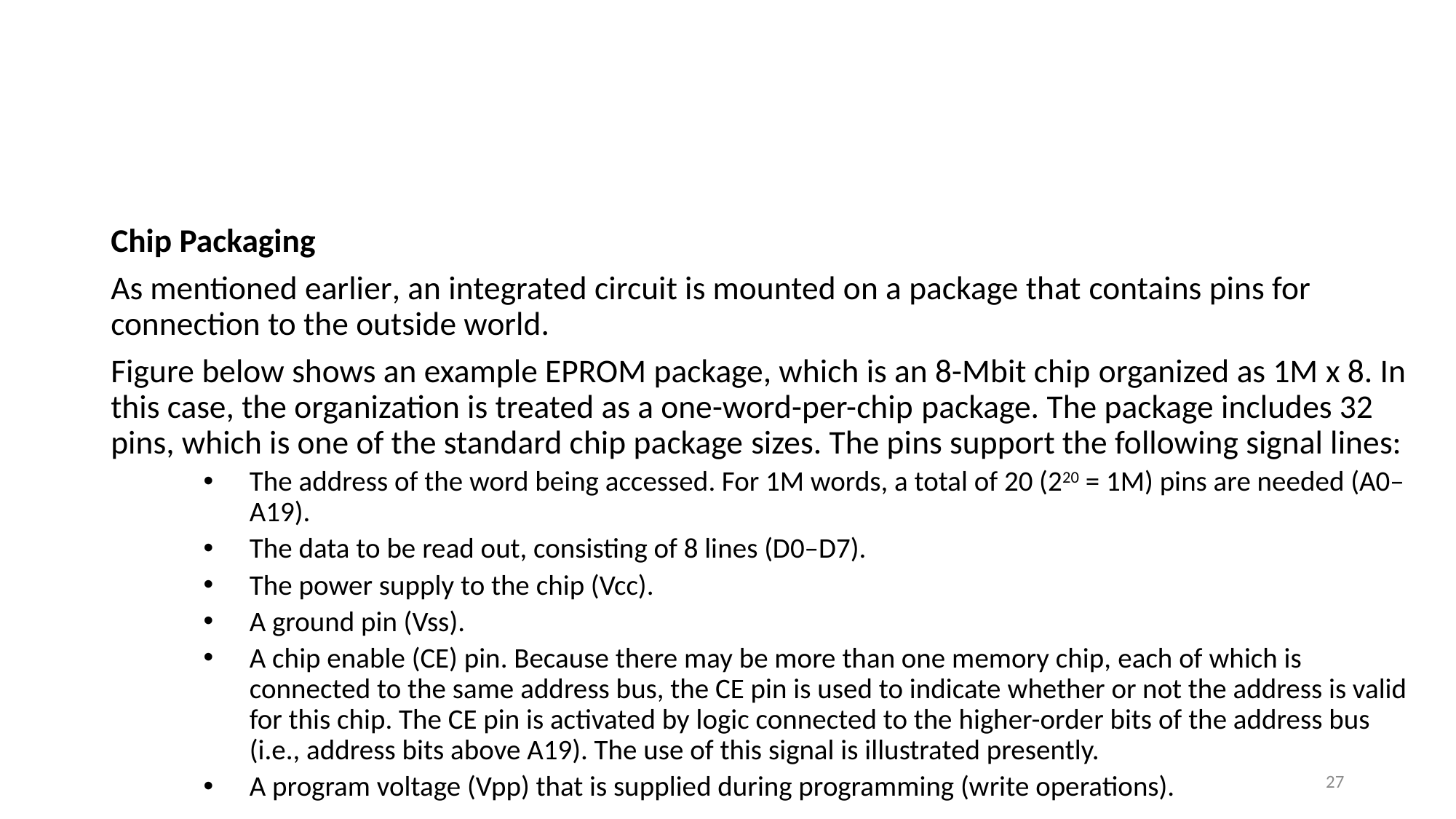

Chip Packaging
As mentioned earlier, an integrated circuit is mounted on a package that contains pins for connection to the outside world.
Figure below shows an example EPROM package, which is an 8-Mbit chip organized as 1M x 8. In this case, the organization is treated as a one-word-per-chip package. The package includes 32 pins, which is one of the standard chip package sizes. The pins support the following signal lines:
The address of the word being accessed. For 1M words, a total of 20 (220 = 1M) pins are needed (A0–A19).
The data to be read out, consisting of 8 lines (D0–D7).
The power supply to the chip (Vcc).
A ground pin (Vss).
A chip enable (CE) pin. Because there may be more than one memory chip, each of which is connected to the same address bus, the CE pin is used to indicate whether or not the address is valid for this chip. The CE pin is activated by logic connected to the higher-order bits of the address bus (i.e., address bits above A19). The use of this signal is illustrated presently.
A program voltage (Vpp) that is supplied during programming (write operations).
27